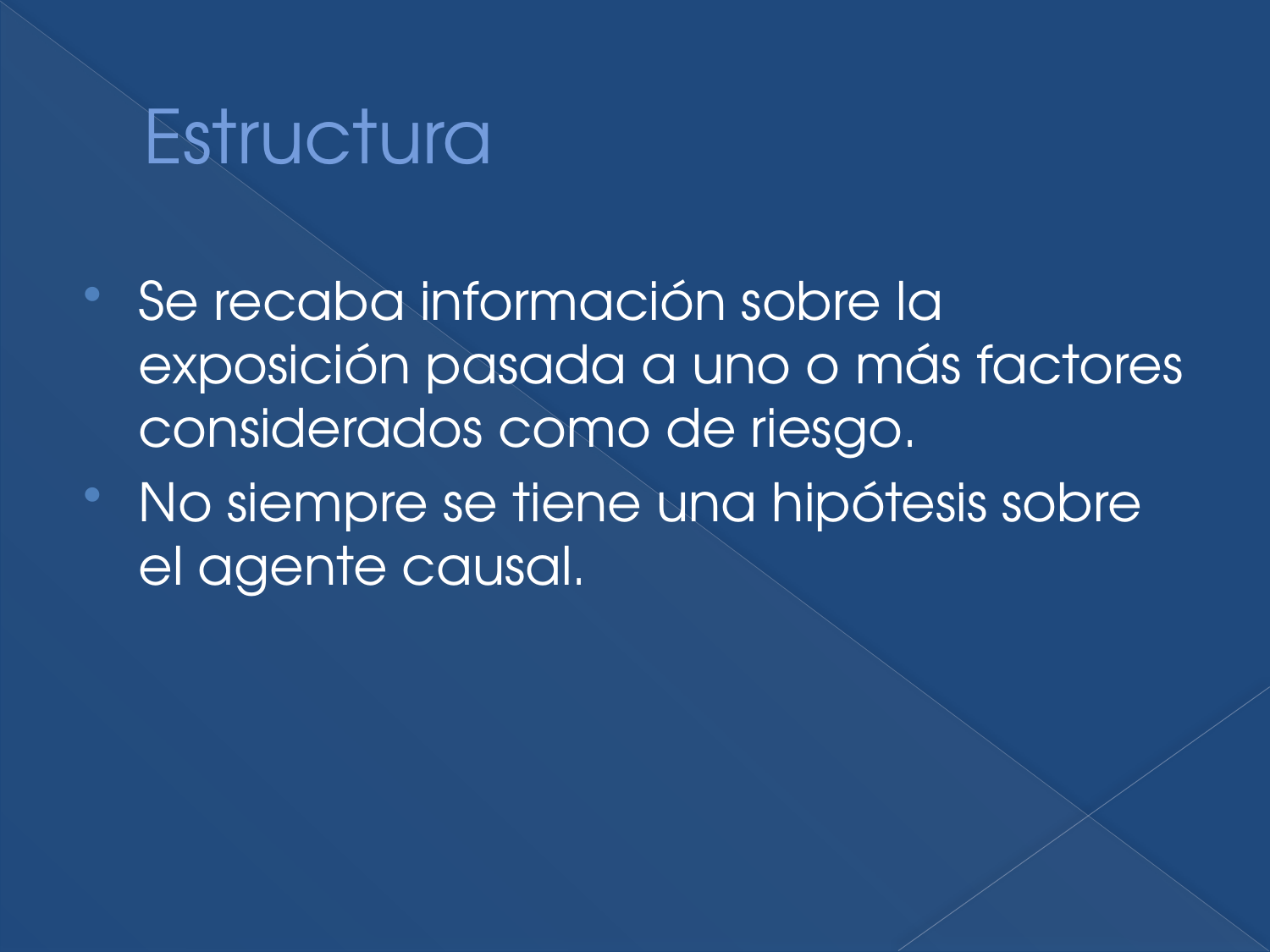

# Estructura
Se recaba información sobre la exposición pasada a uno o más factores considerados como de riesgo.
No siempre se tiene una hipótesis sobre el agente causal.